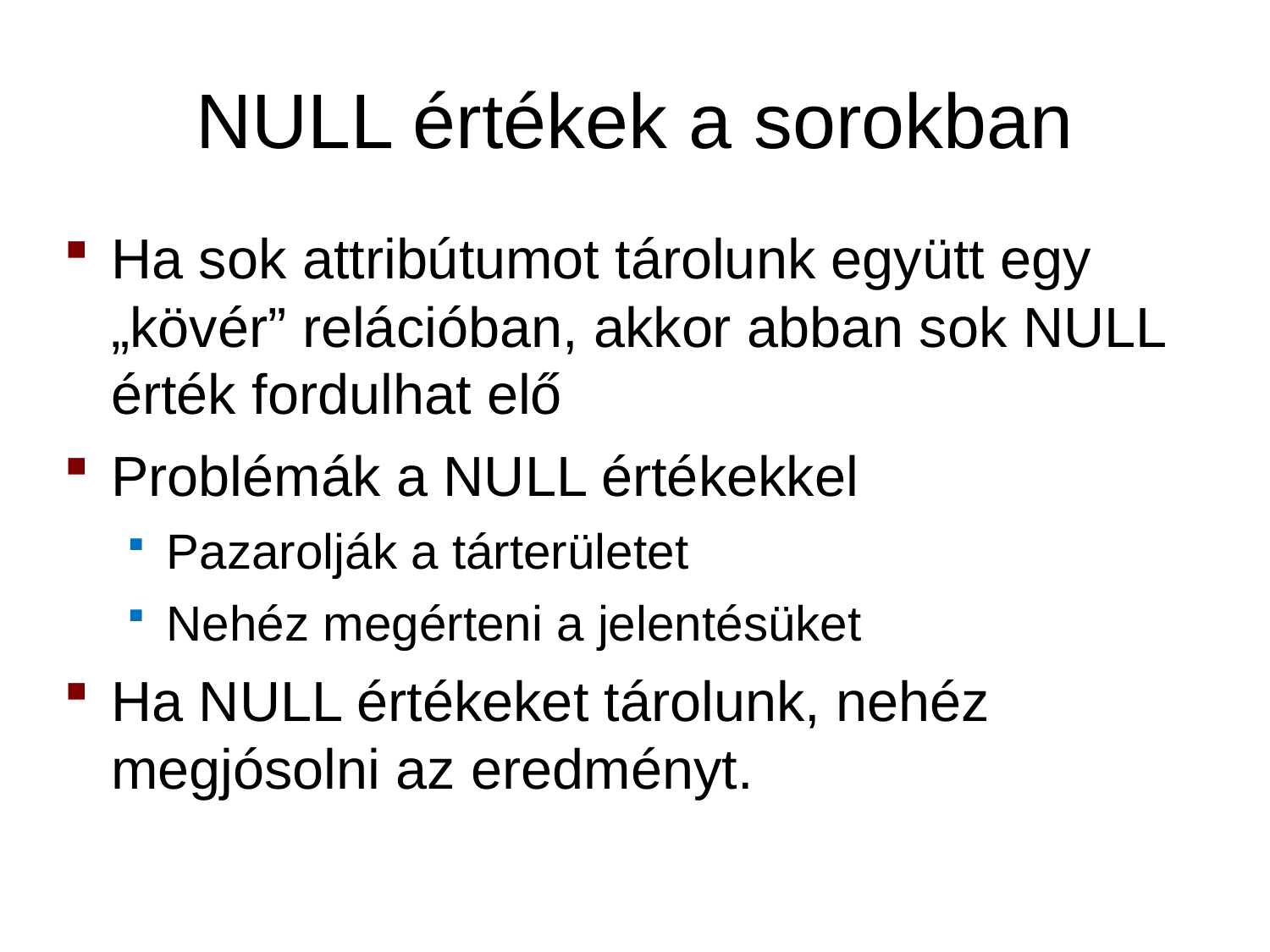

# NULL értékek a sorokban
Ha sok attribútumot tárolunk együtt egy „kövér” relációban, akkor abban sok NULL érték fordulhat elő
Problémák a NULL értékekkel
Pazarolják a tárterületet
Nehéz megérteni a jelentésüket
Ha NULL értékeket tárolunk, nehéz megjósolni az eredményt.